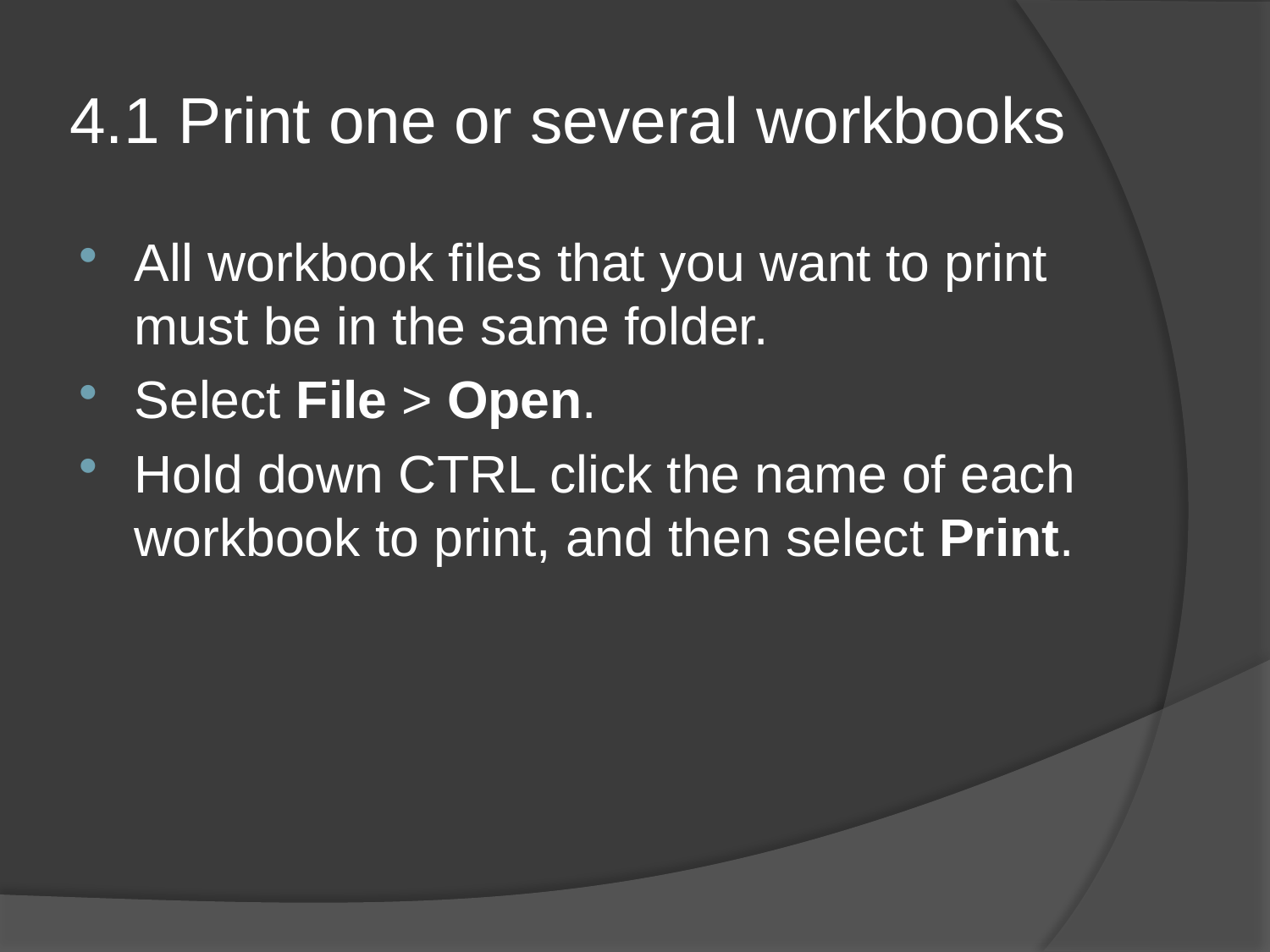

# 4.1 Print one or several workbooks
All workbook files that you want to print must be in the same folder.
Select File > Open.
Hold down CTRL click the name of each workbook to print, and then select Print.